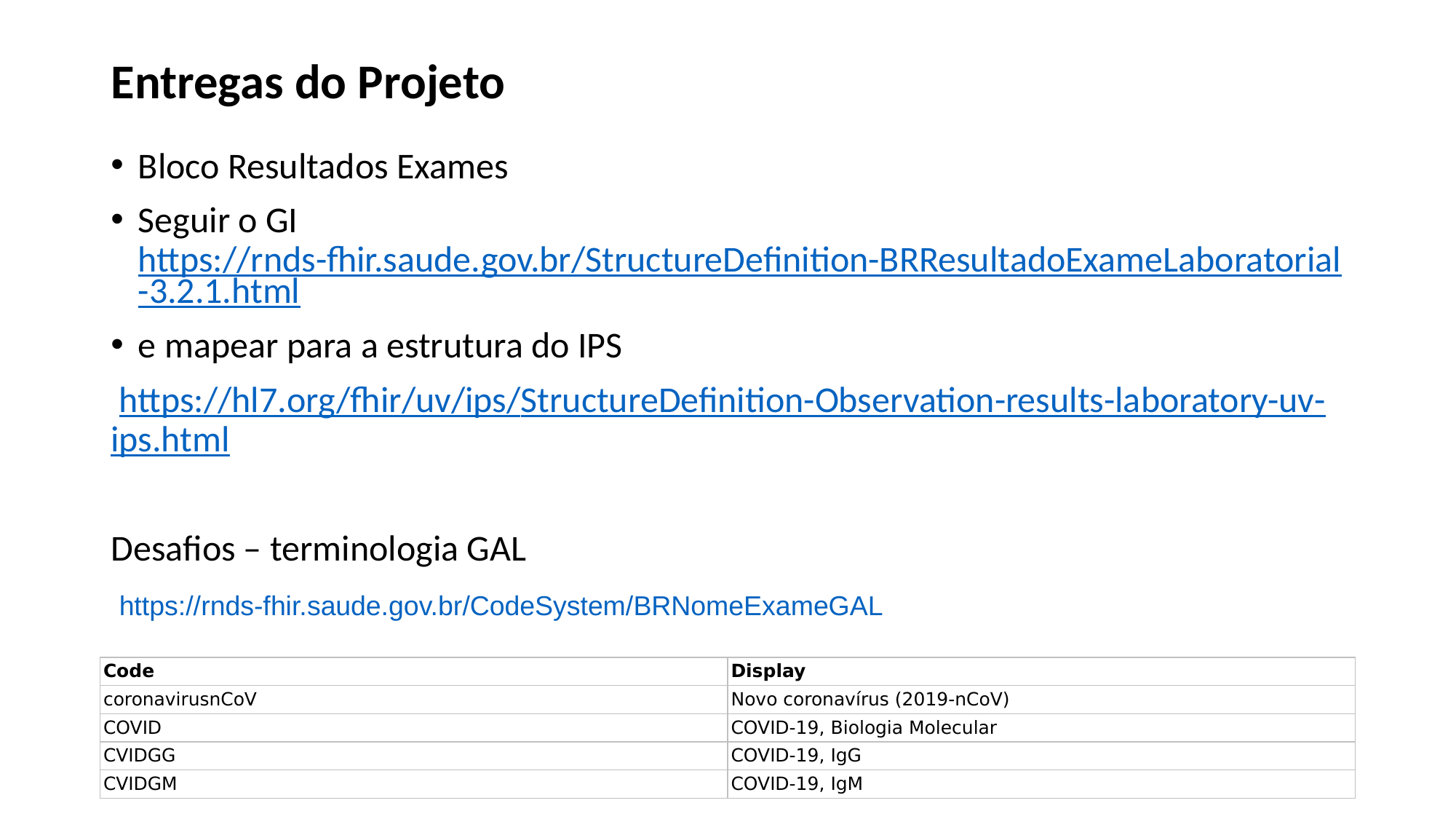

# Entregas do Projeto
Bloco Resultados Exames
Seguir o GI
https://rnds-fhir.saude.gov.br/StructureDefinition-BRResultadoExameLaboratorial-3.2.1.html
e mapear para a estrutura do IPS
 https://hl7.org/fhir/uv/ips/StructureDefinition-Observation-results-laboratory-uv-ips.html

Desafios – terminologia GAL
 https://rnds-fhir.saude.gov.br/CodeSystem/BRNomeExameGAL

| Code | Display |
| --- | --- |
| coronavirusnCoV | Novo coronavírus (2019-nCoV) |
| COVID | COVID-19, Biologia Molecular |
| CVIDGG | COVID-19, IgG |
| CVIDGM | COVID-19, IgM |